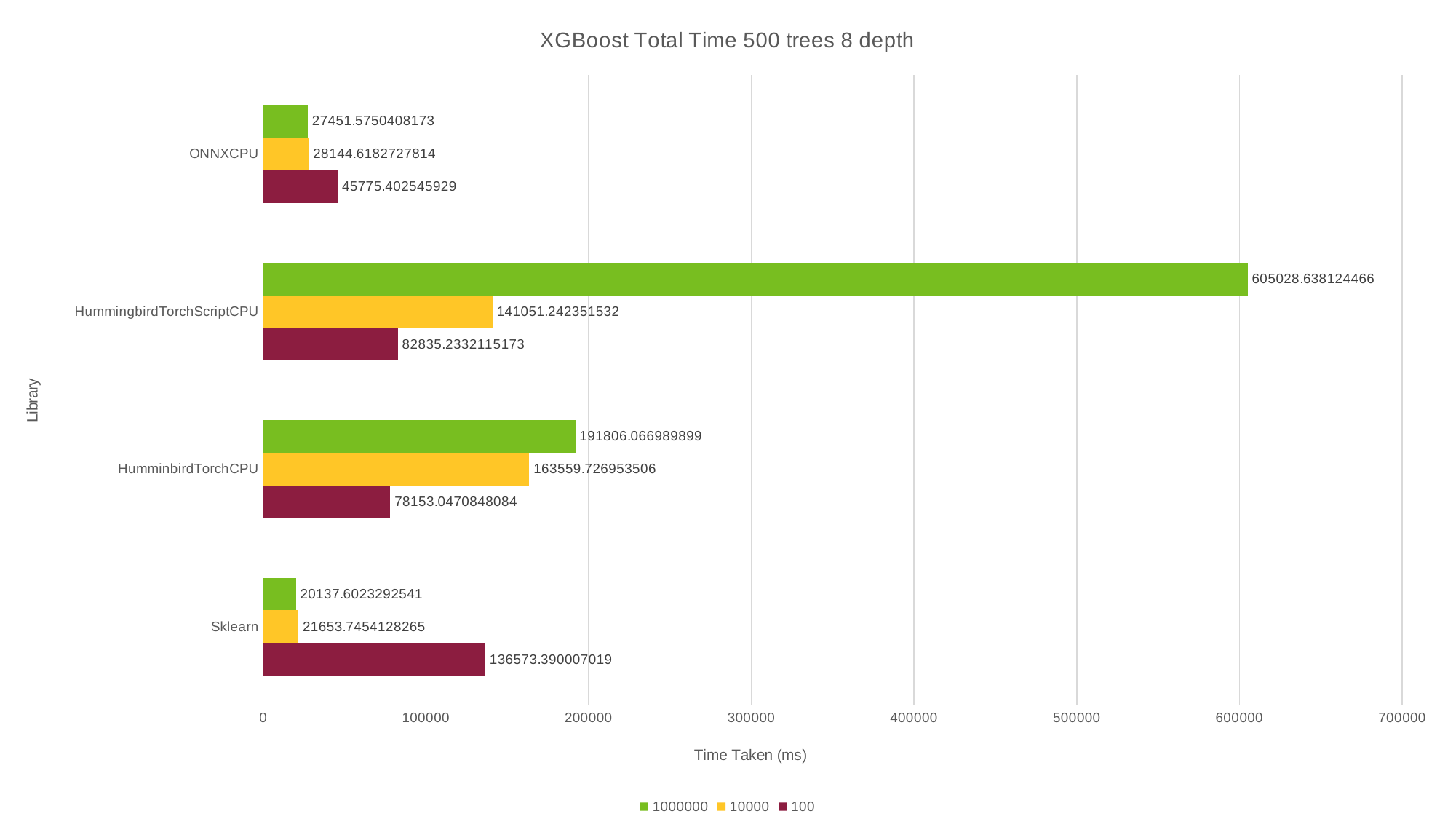

### Chart: XGBoost Total Time 500 trees 8 depth

| Category | 100 | 10000 | 1000000 |
|---|---|---|---|
| Sklearn | 136573.390007019 | 21653.7454128265 | 20137.6023292541 |
| HumminbirdTorchCPU | 78153.0470848084 | 163559.726953506 | 191806.066989899 |
| HummingbirdTorchScriptCPU | 82835.2332115173 | 141051.242351532 | 605028.638124466 |
| ONNXCPU | 45775.402545929 | 28144.6182727814 | 27451.5750408173 |